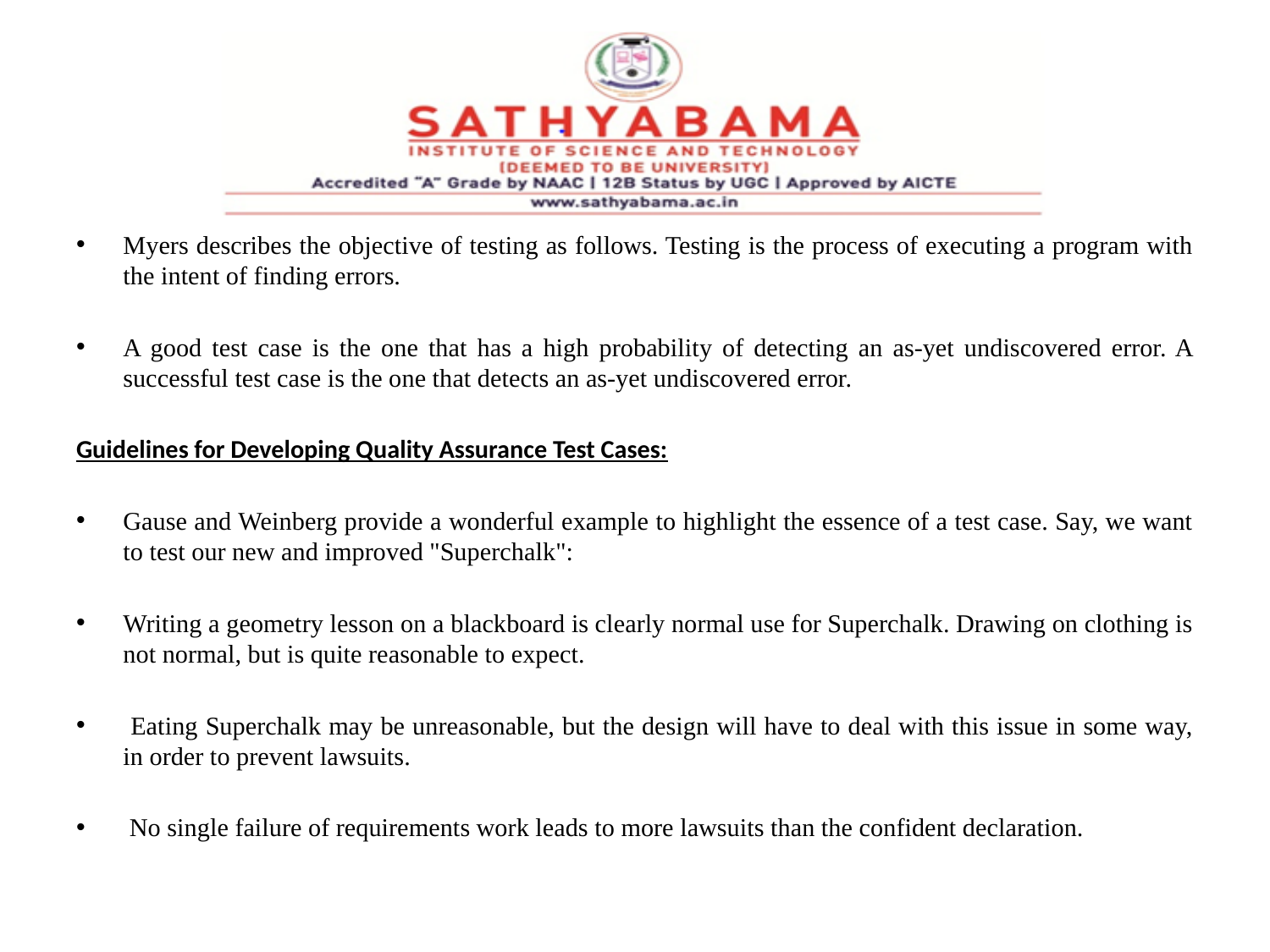

#
Myers describes the objective of testing as follows. Testing is the process of executing a program with the intent of finding errors.

A good test case is the one that has a high probability of detecting an as-yet undiscovered error. A successful test case is the one that detects an as-yet undiscovered error.

Guidelines for Developing Quality Assurance Test Cases:

Gause and Weinberg provide a wonderful example to highlight the essence of a test case. Say, we want to test our new and improved "Superchalk":

Writing a geometry lesson on a blackboard is clearly normal use for Superchalk. Drawing on clothing is not normal, but is quite reasonable to expect.

 Eating Superchalk may be unreasonable, but the design will have to deal with this issue in some way, in order to prevent lawsuits.

 No single failure of requirements work leads to more lawsuits than the confident declaration.